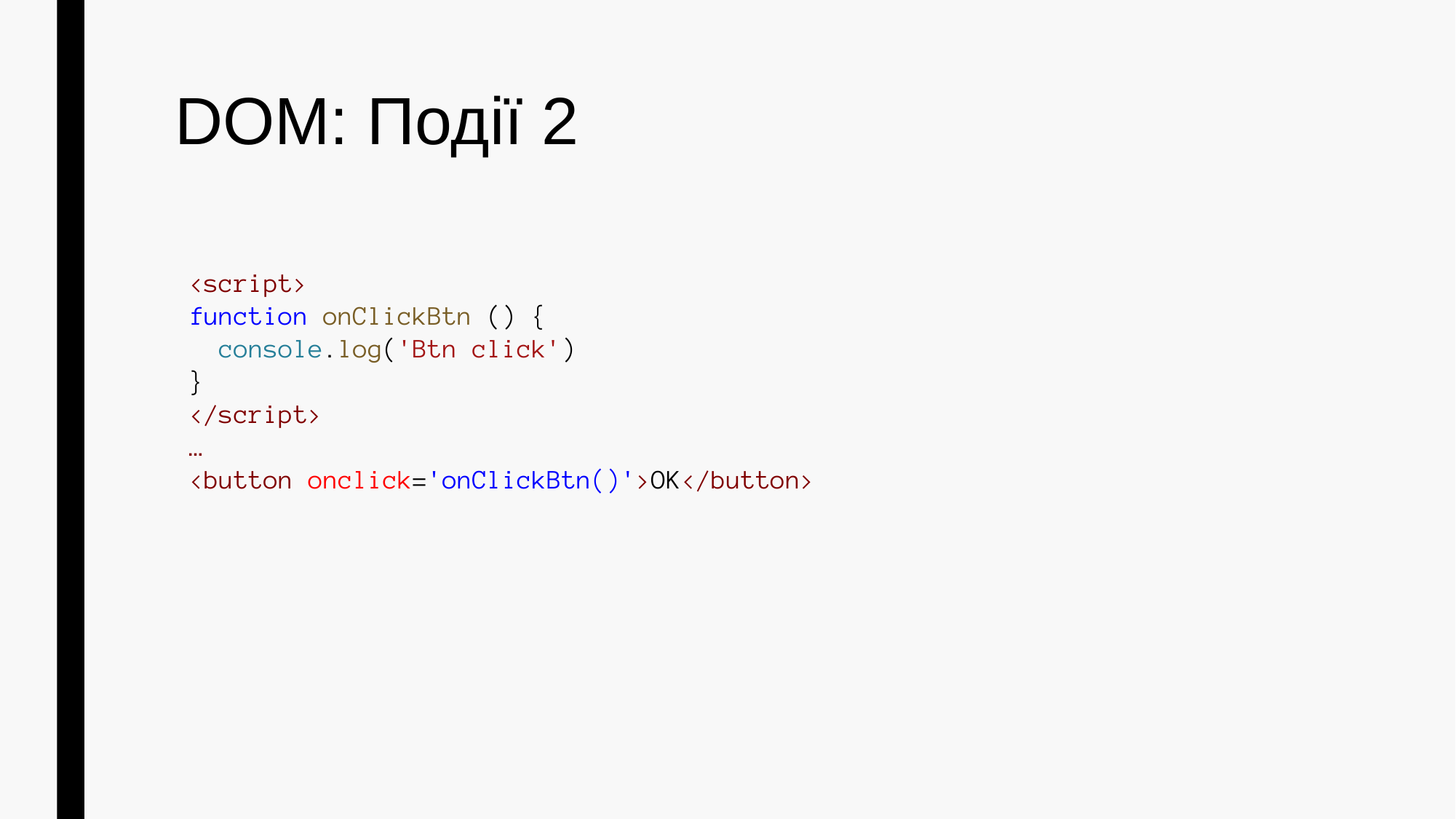

# DOM: Події 2
<script>
function onClickBtn () {
  console.log('Btn click')
}
</script>
…
<button onclick='onClickBtn()'>OK</button>